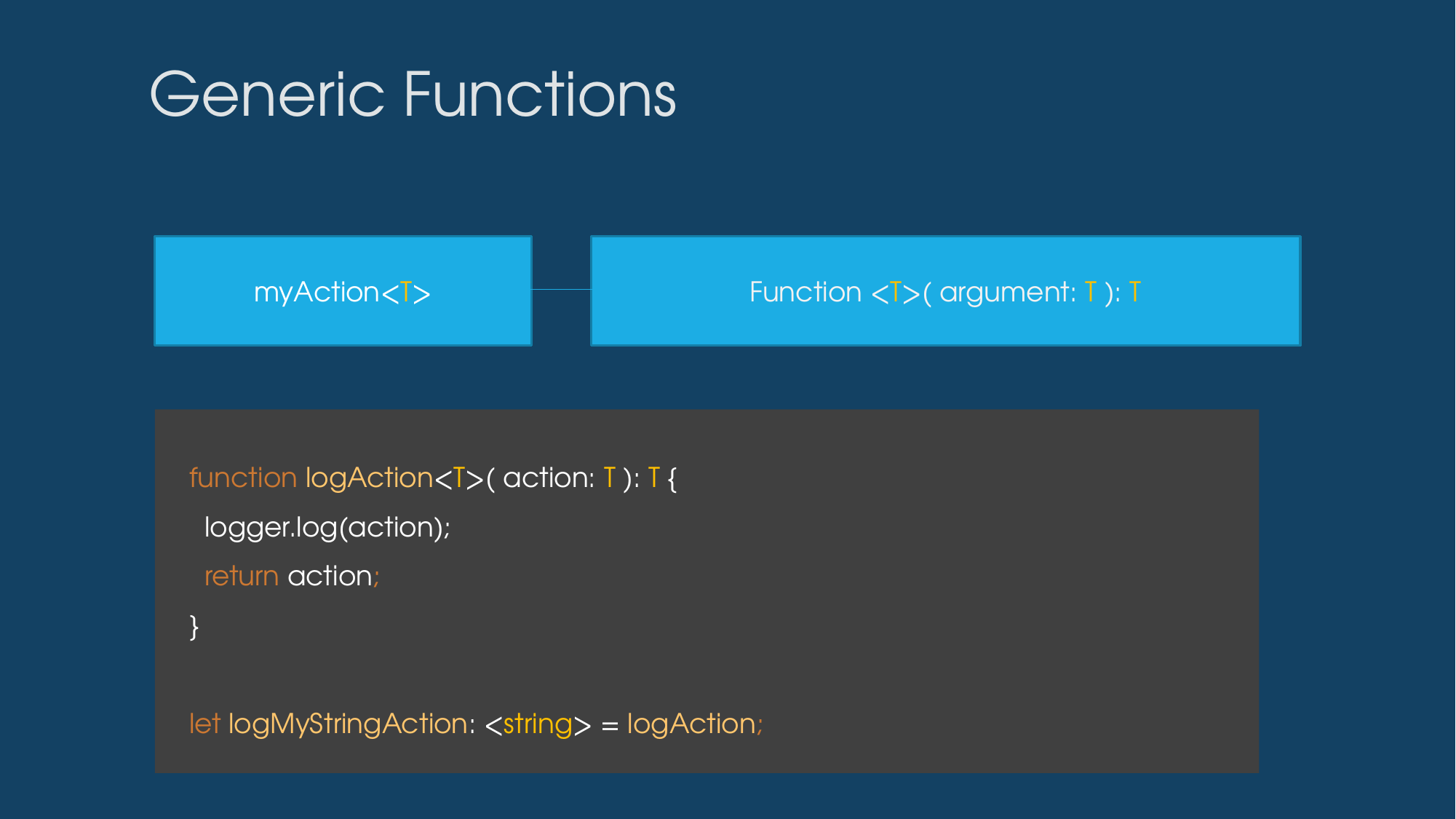

# Generic Functions
myAction<T>
Function <T>( argument: T ): T
function logAction<T>( action: T ): T {
  logger.log(action);
  return action;
}
let logMyStringAction: <string> = logAction;